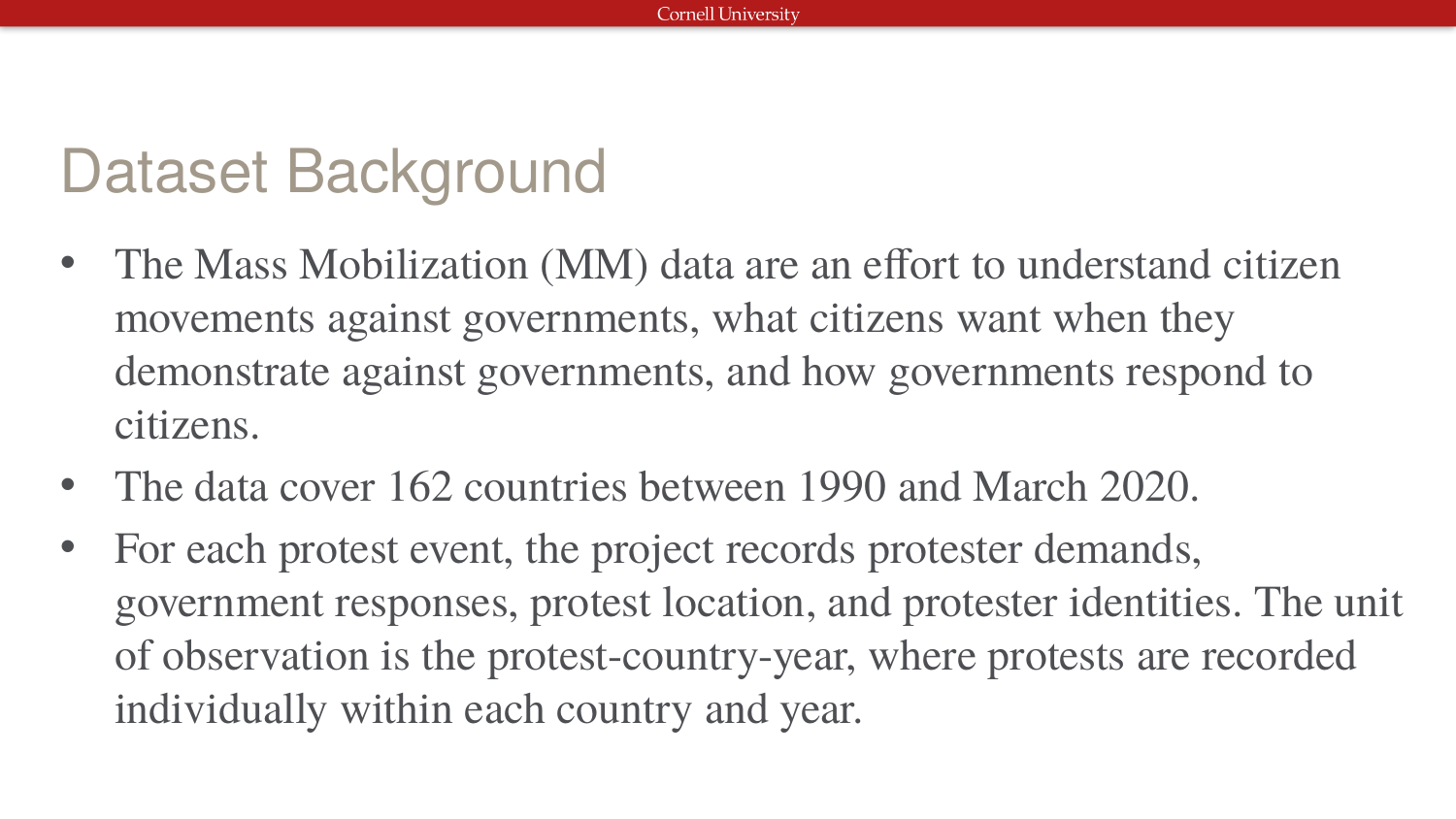

# Dataset Background
The Mass Mobilization (MM) data are an effort to understand citizen movements against governments, what citizens want when they demonstrate against governments, and how governments respond to citizens.
The data cover 162 countries between 1990 and March 2020.
For each protest event, the project records protester demands, government responses, protest location, and protester identities. The unit of observation is the protest-country-year, where protests are recorded individually within each country and year.